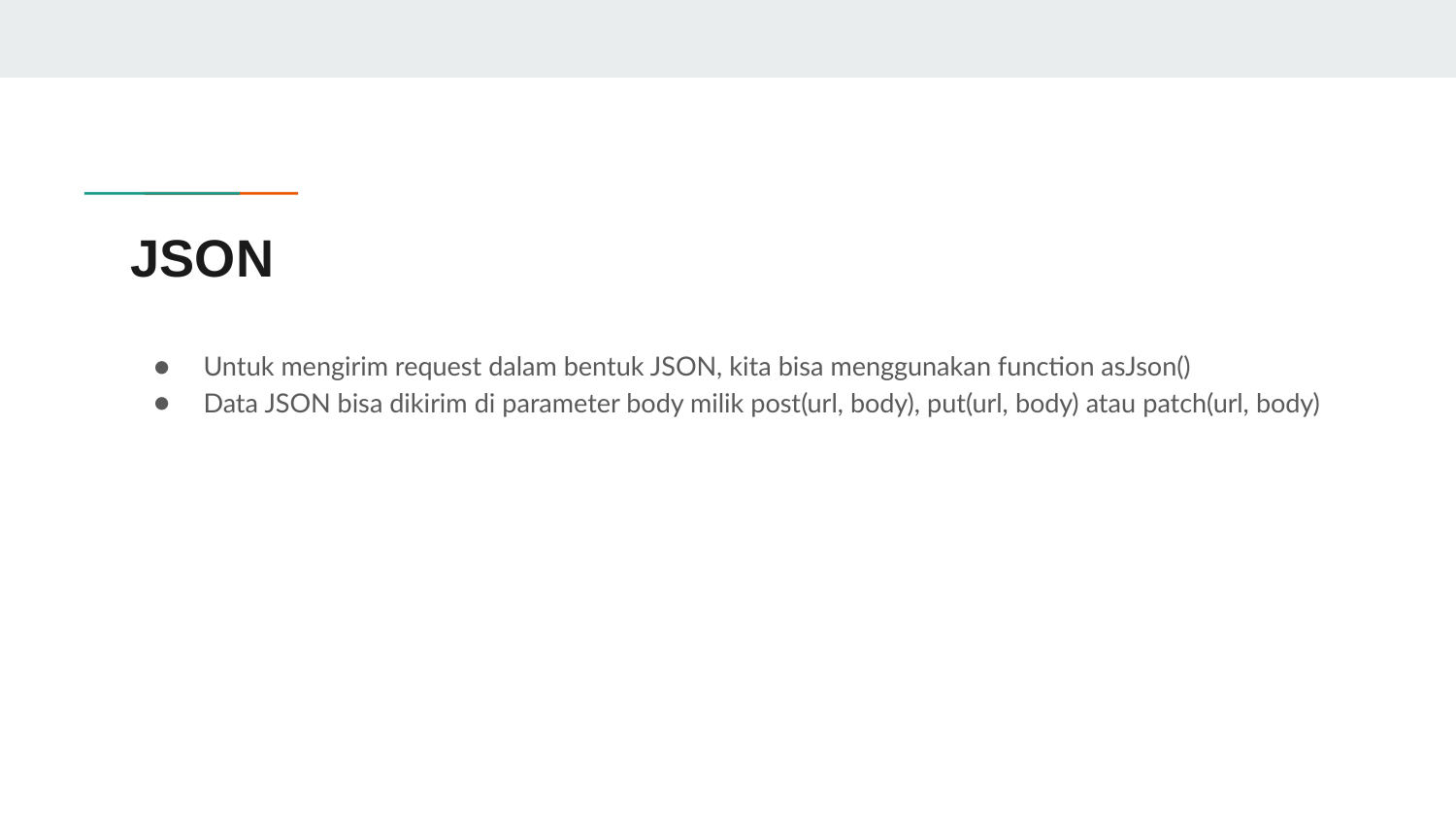

# JSON
Untuk mengirim request dalam bentuk JSON, kita bisa menggunakan function asJson()
Data JSON bisa dikirim di parameter body milik post(url, body), put(url, body) atau patch(url, body)